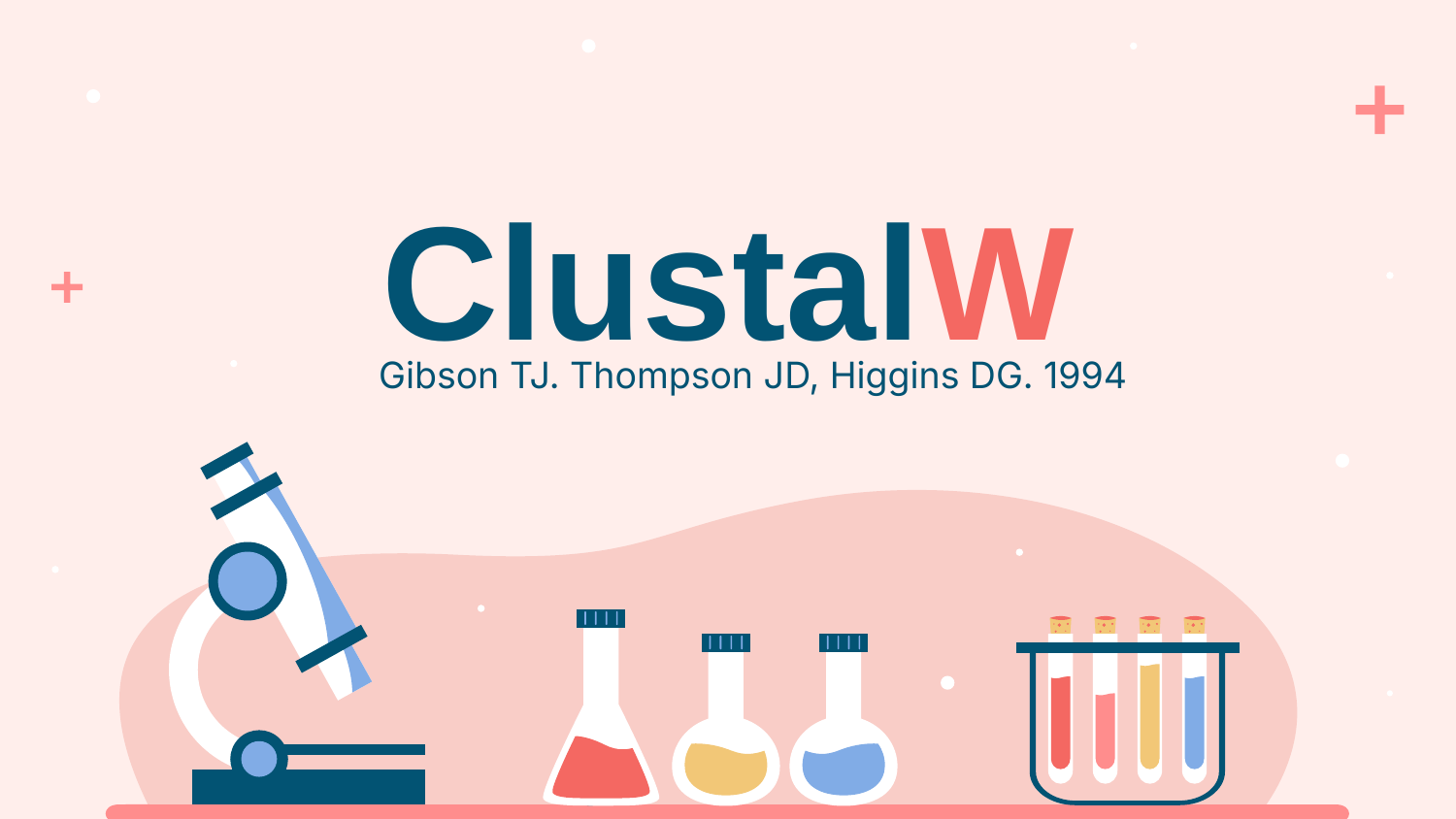

# ClustalW
Gibson TJ. Thompson JD, Higgins DG. 1994